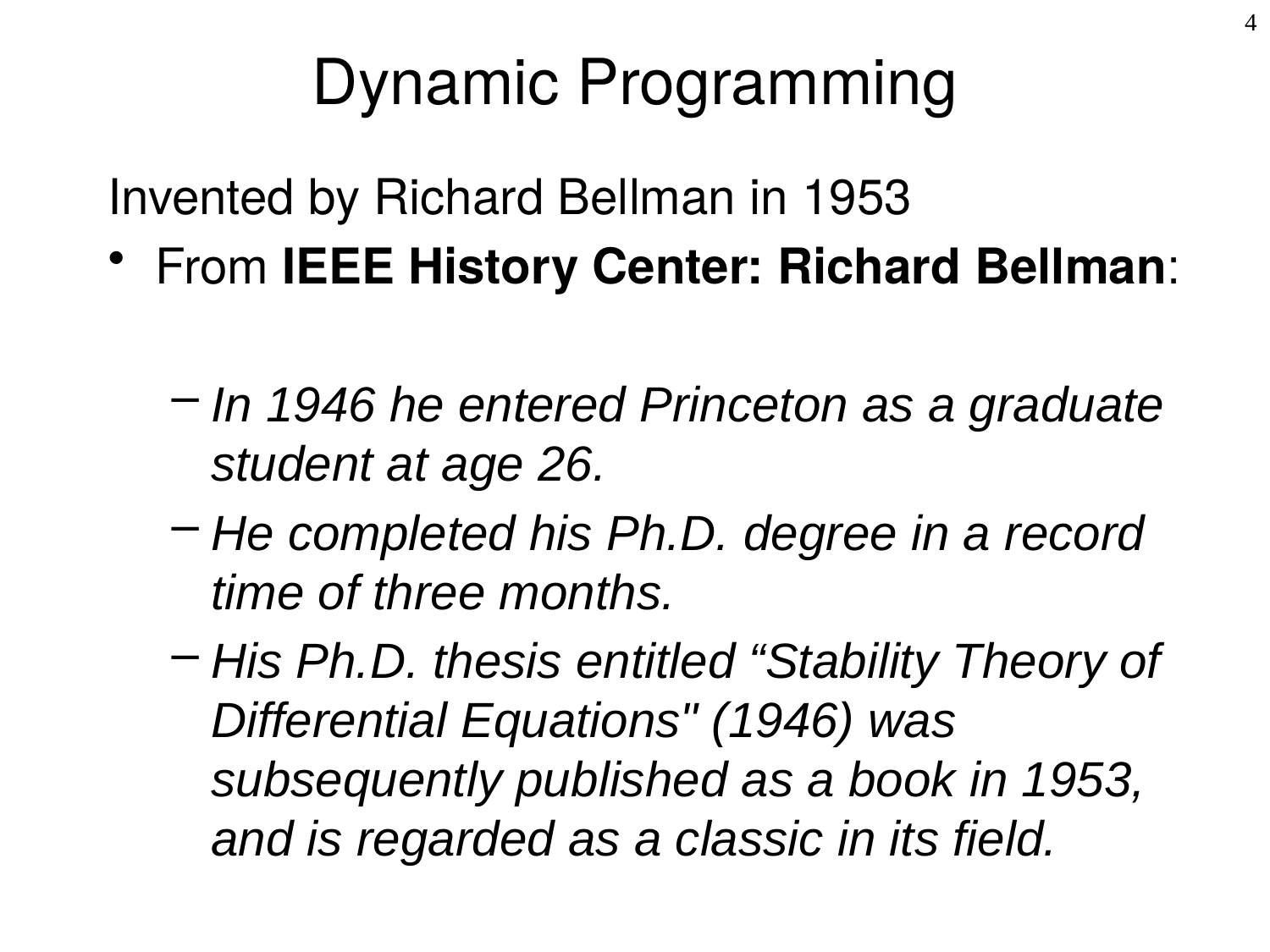

# Dynamic Programming
4
Invented by Richard Bellman in 1953
From IEEE History Center: Richard Bellman:

In 1946 he entered Princeton as a graduate student at age 26.
He completed his Ph.D. degree in a record time of three months.
His Ph.D. thesis entitled “Stability Theory of Differential Equations" (1946) was subsequently published as a book in 1953, and is regarded as a classic in its field.